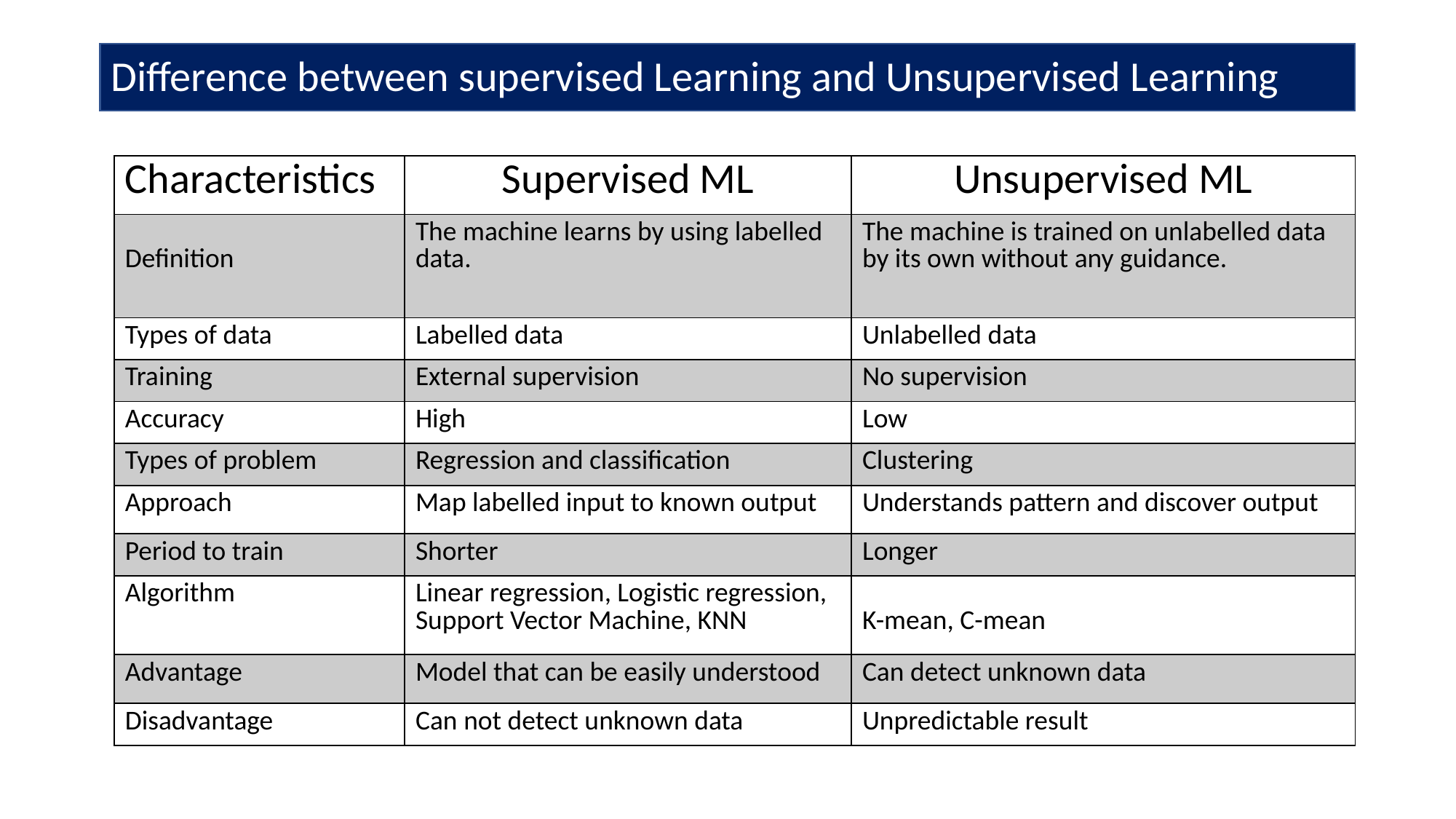

# Difference between supervised Learning and Unsupervised Learning
| Characteristics | Supervised ML | Unsupervised ML |
| --- | --- | --- |
| Definition | The machine learns by using labelled data. | The machine is trained on unlabelled data by its own without any guidance. |
| Types of data | Labelled data | Unlabelled data |
| Training | External supervision | No supervision |
| Accuracy | High | Low |
| Types of problem | Regression and classification | Clustering |
| Approach | Map labelled input to known output | Understands pattern and discover output |
| Period to train | Shorter | Longer |
| Algorithm | Linear regression, Logistic regression, Support Vector Machine, KNN | K-mean, C-mean |
| Advantage | Model that can be easily understood | Can detect unknown data |
| Disadvantage | Can not detect unknown data | Unpredictable result |